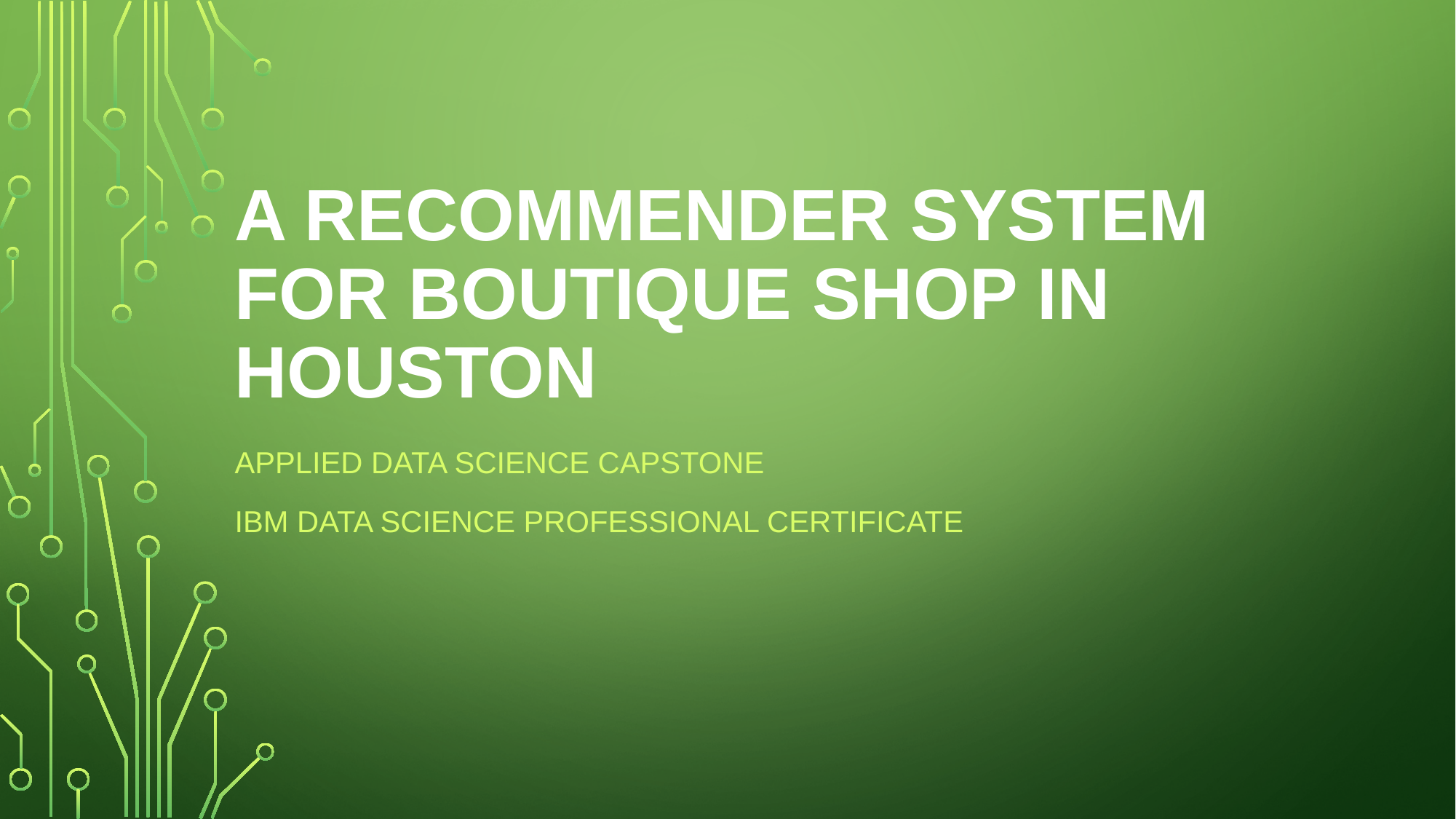

# A Recommender System for Boutique shop in houston
Applied Data Science Capstone
IBM Data Science Professional Certificate